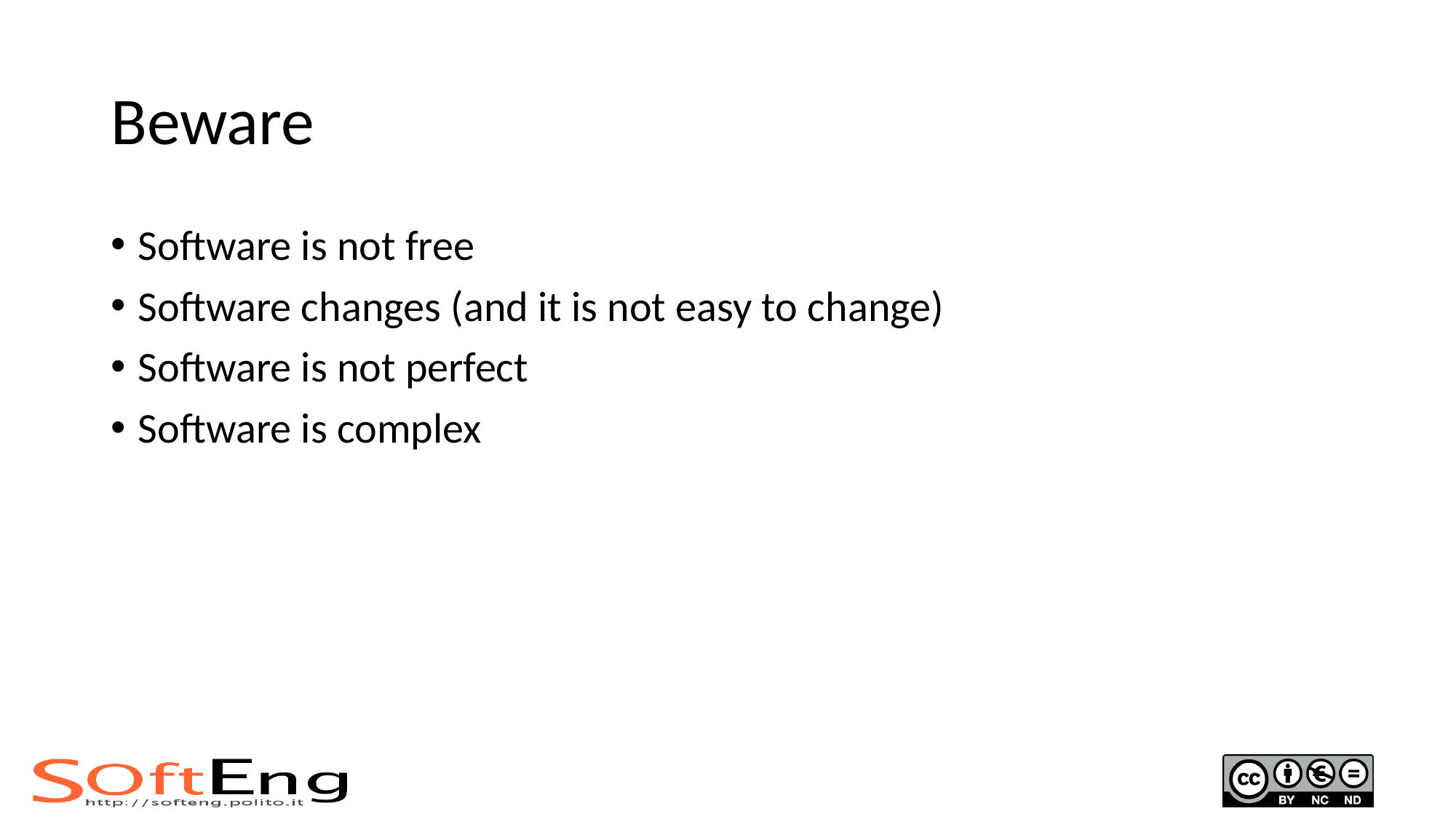

# Beware
Software is not free
Software changes (and it is not easy to change)
Software is not perfect
Software is complex